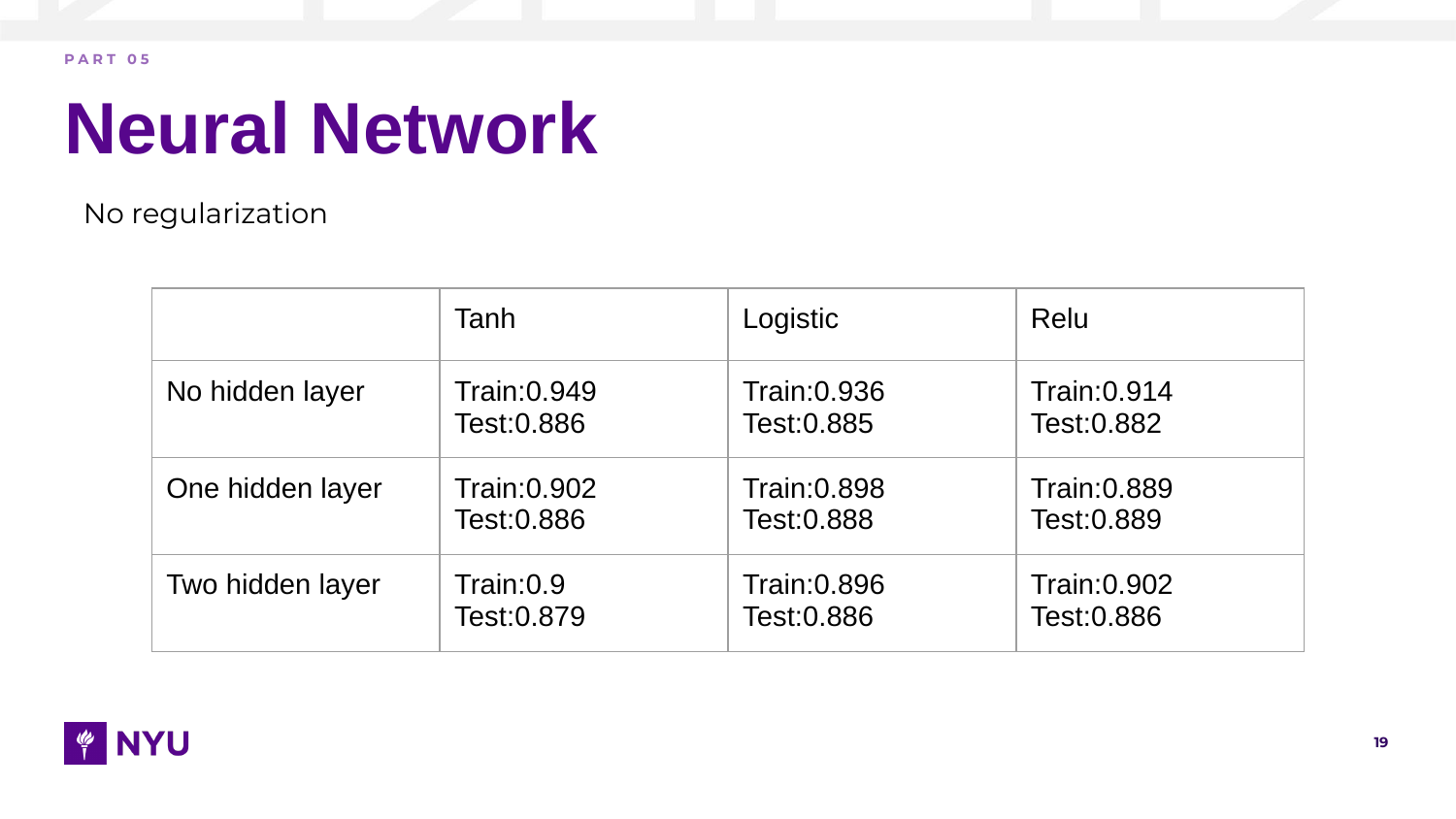

P A R T   0 5
# Neural Network
No regularization
|  | Tanh | Logistic | Relu |
| --- | --- | --- | --- |
| No hidden layer | Train:0.949 Test:0.886 | Train:0.936 Test:0.885 | Train:0.914 Test:0.882 |
| One hidden layer | Train:0.902 Test:0.886 | Train:0.898 Test:0.888 | Train:0.889 Test:0.889 |
| Two hidden layer | Train:0.9 Test:0.879 | Train:0.896 Test:0.886 | Train:0.902 Test:0.886 |